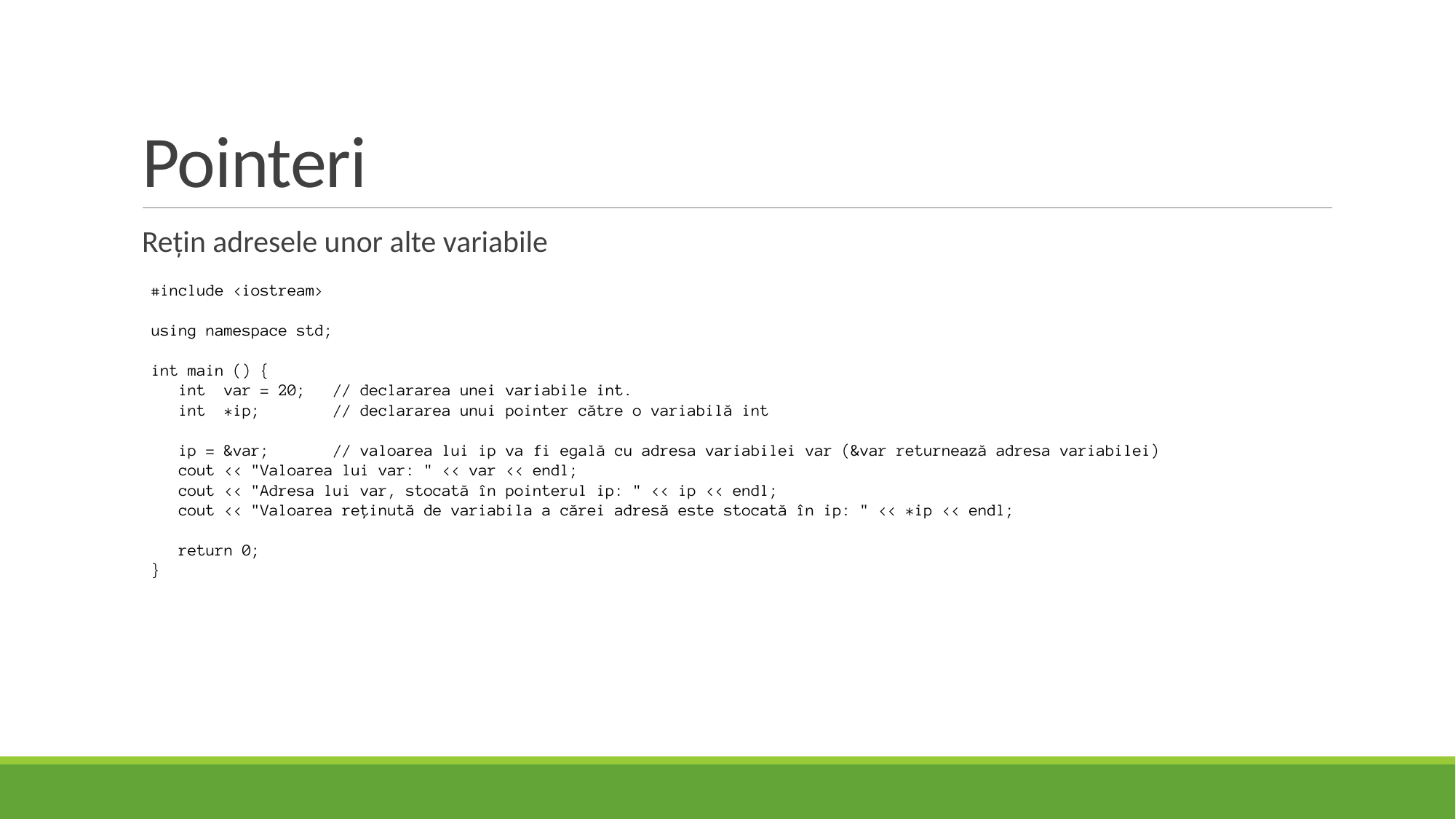

# Pointeri
Rețin adresele unor alte variabile

#include <iostream>

using namespace std;

int main () {
   int  var = 20;   // declararea unei variabile int.
   int  *ip;        // declararea unui pointer către o variabilă int

   ip = &var;       // valoarea lui ip va fi egală cu adresa variabilei var (&var returnează adresa variabilei)
   cout << "Valoarea lui var: " << var << endl;
   cout << "Adresa lui var, stocată în pointerul ip: " << ip << endl;
   cout << "Valoarea reținută de variabila a cărei adresă este stocată în ip: " << *ip << endl;

   return 0;
}